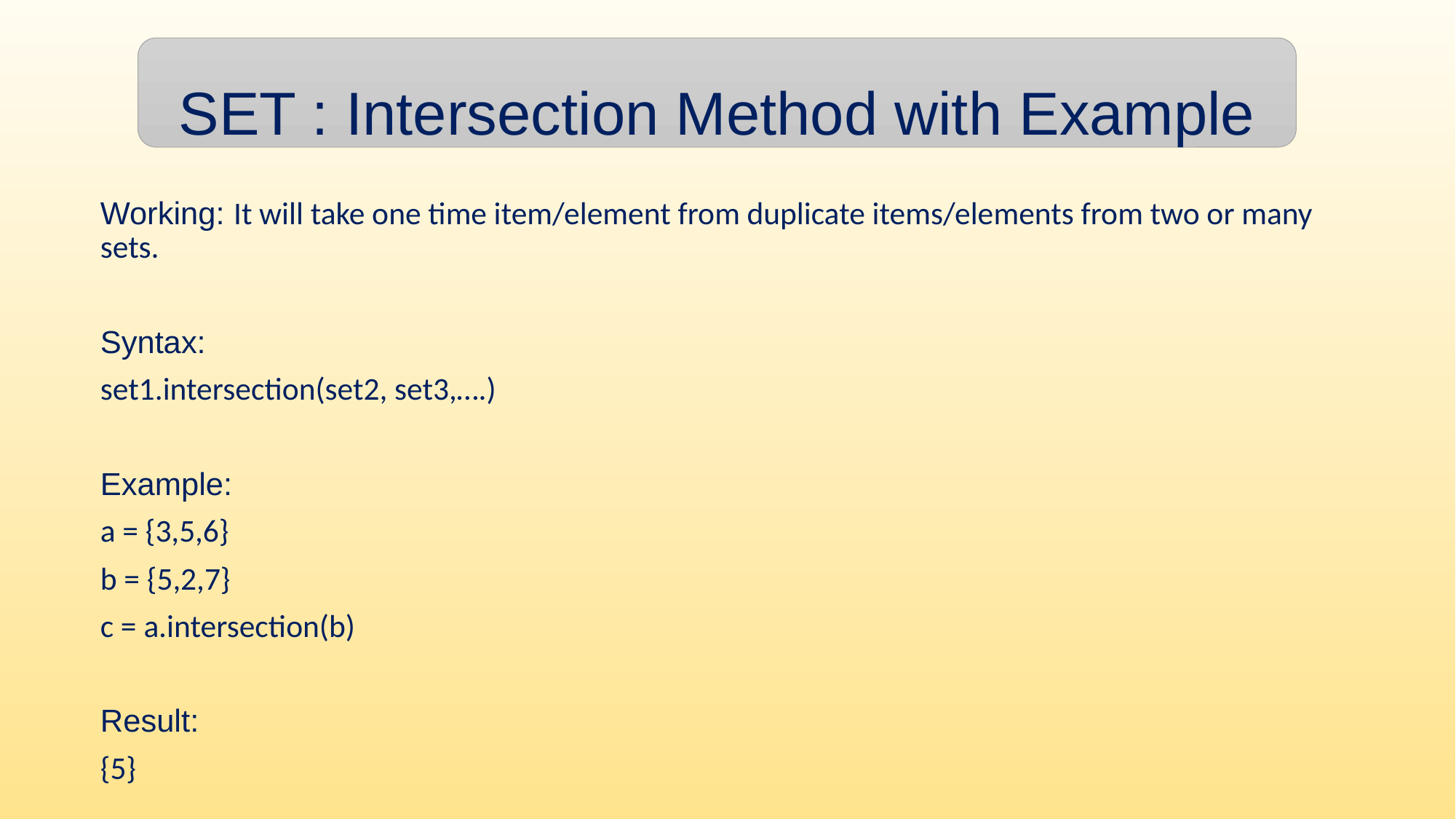

SET : Intersection Method with Example
Working: It will take one time item/element from duplicate items/elements from two or many sets.

Syntax:
set1.intersection(set2, set3,….)

Example:
a = {3,5,6}
b = {5,2,7}
c = a.intersection(b)

Result:
{5}